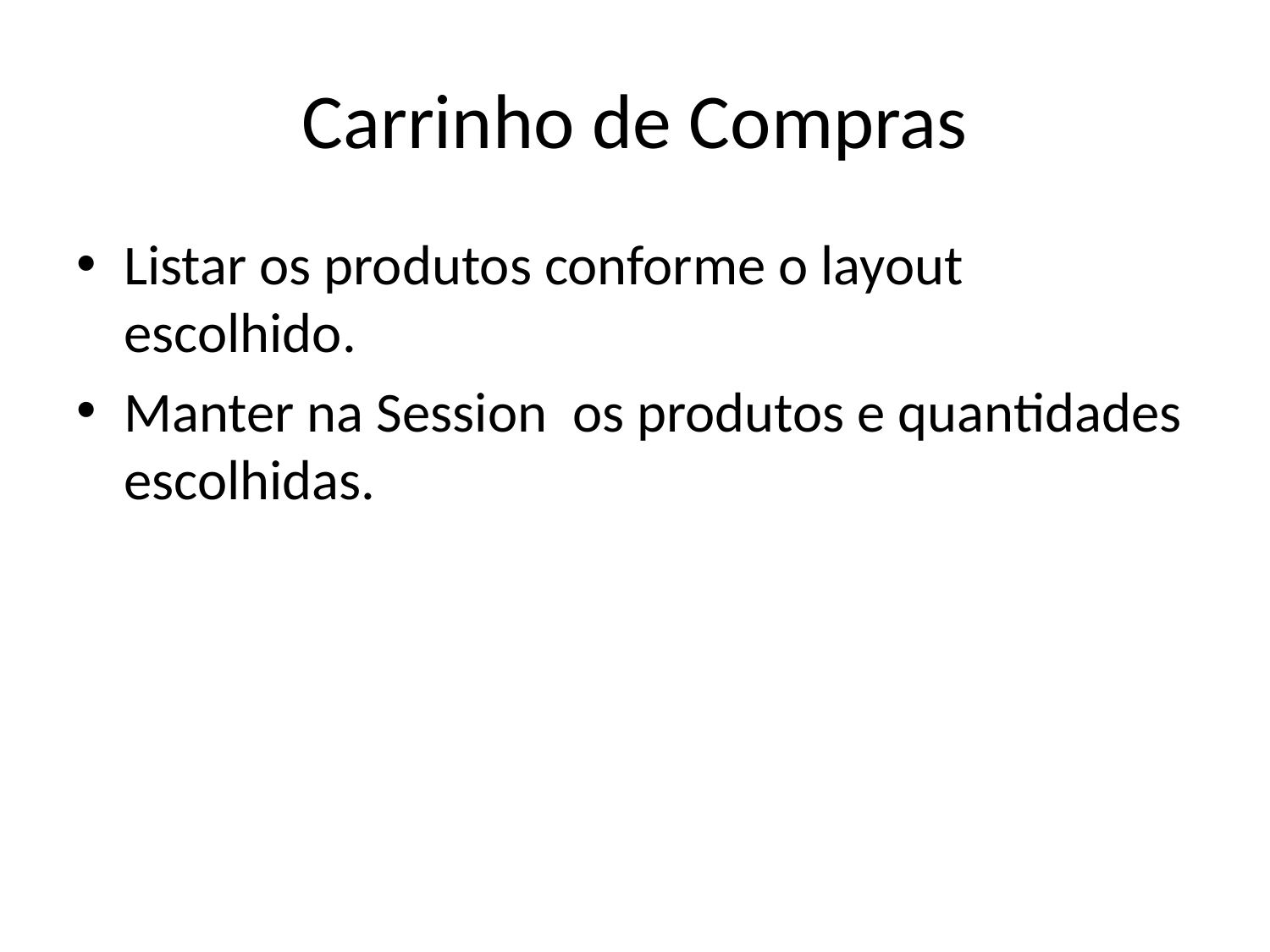

# Carrinho de Compras
Listar os produtos conforme o layout escolhido.
Manter na Session  os produtos e quantidades escolhidas.